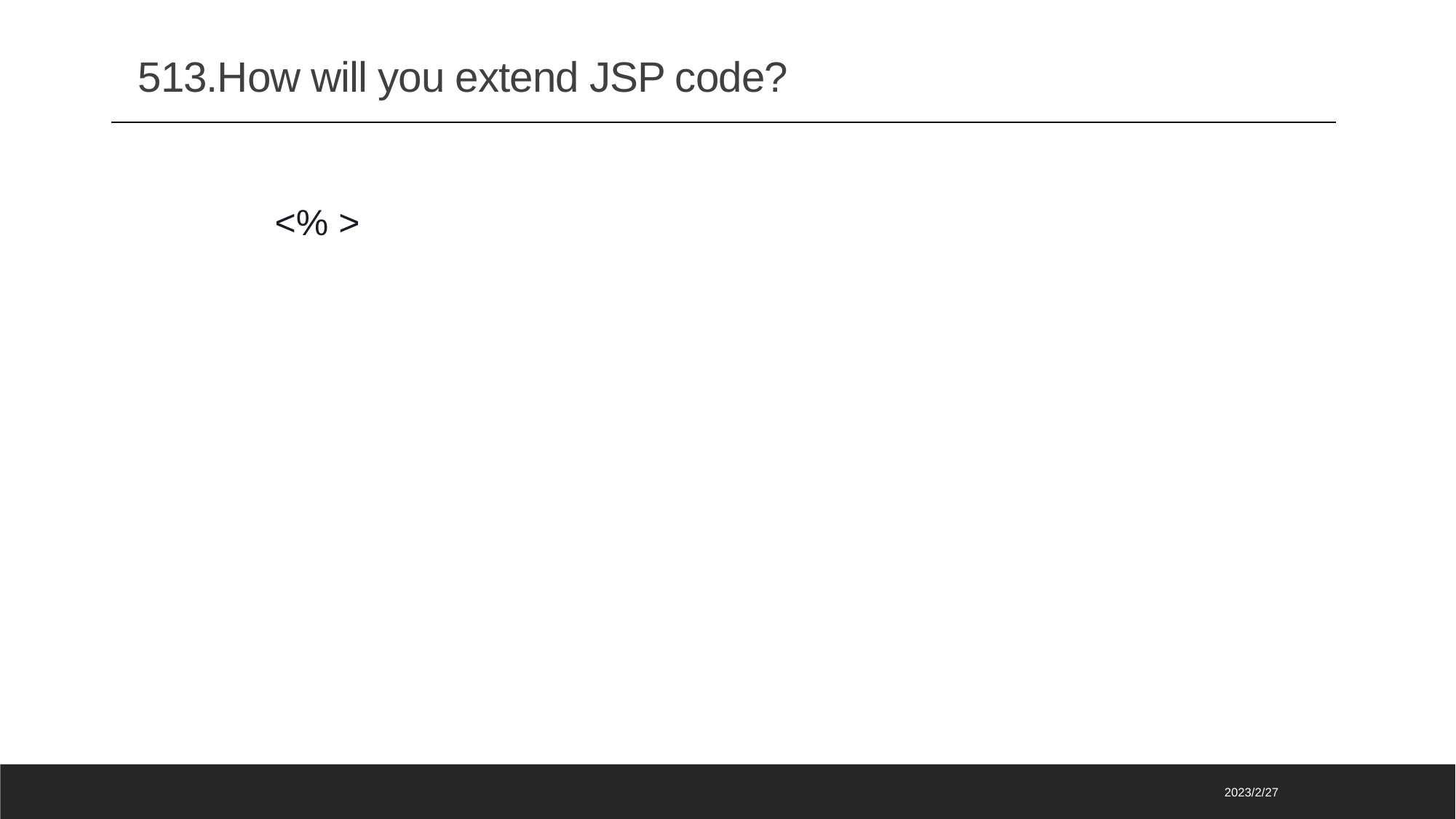

513.How will you extend JSP code?
<% >
2023/2/27